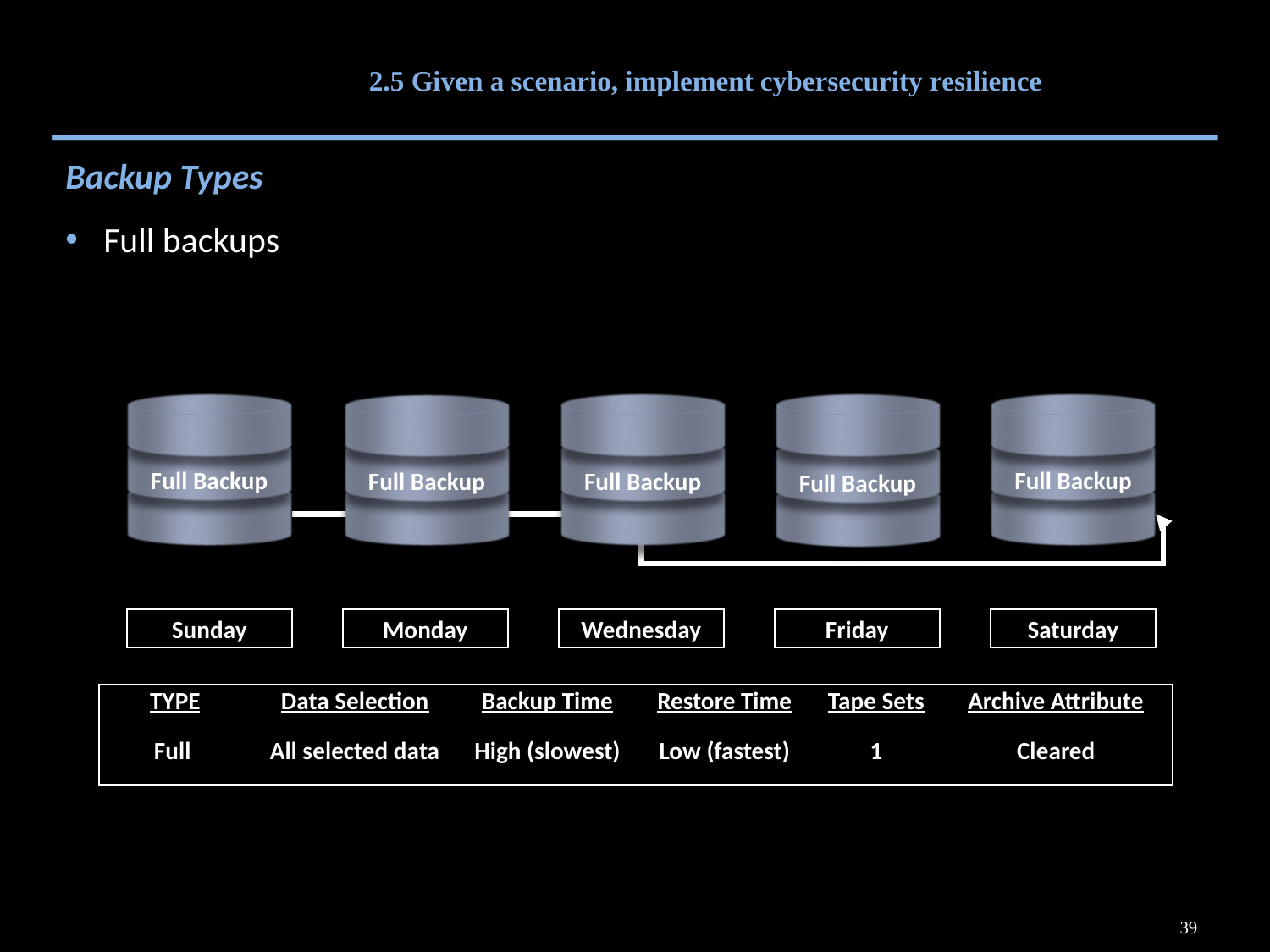

# 2.5 Given a scenario, implement cybersecurity resilience
Backup Types
Full backups

Full Backup
Full Backup
Full Backup
Full Backup
Full Backup

Sunday
Monday
Wednesday
Friday
Saturday
| TYPE | Data Selection | Backup Time | Restore Time | Tape Sets | Archive Attribute |
| --- | --- | --- | --- | --- | --- |
| Full | All selected data | High (slowest) | Low (fastest) | 1 | Cleared |
39